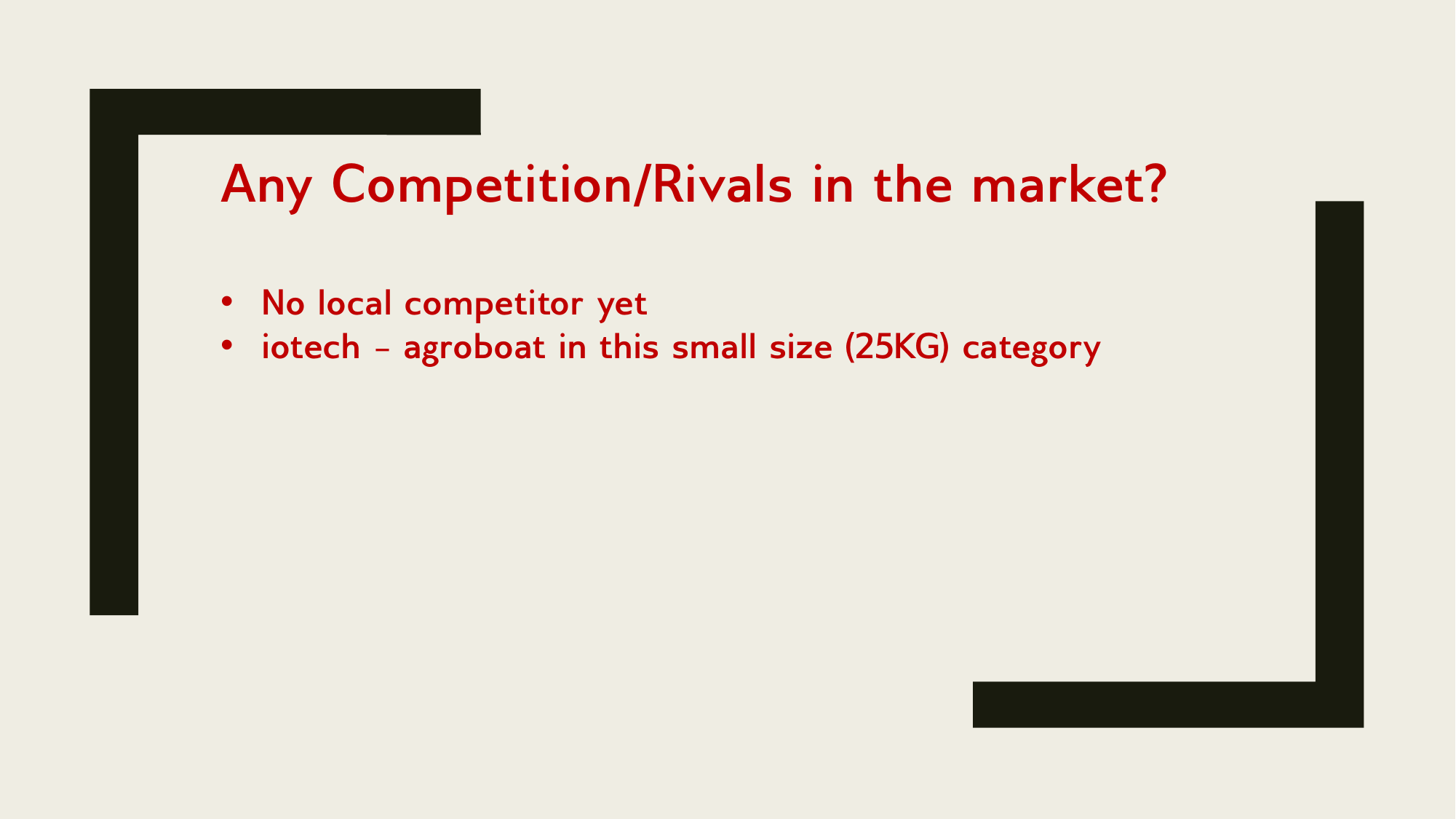

Any Competition/Rivals in the market?

No local competitor yet
iotech – agroboat in this small size (25KG) category